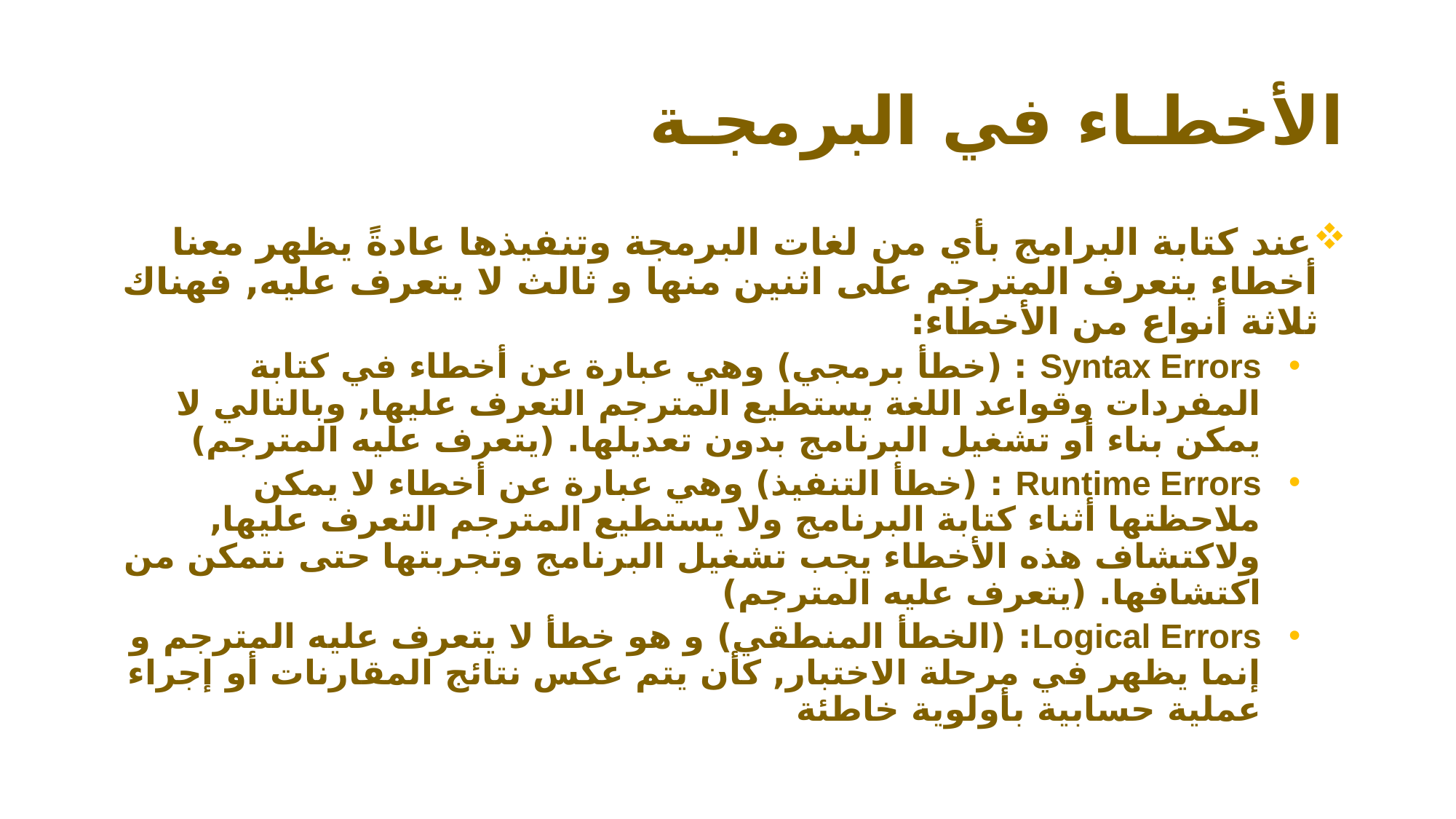

# الأخطـاء في البرمجـة
عند كتابة البرامج بأي من لغات البرمجة وتنفيذها عادةً يظهر معنا أخطاء يتعرف المترجم على اثنين منها و ثالث لا يتعرف عليه, فهناك ثلاثة أنواع من الأخطاء:
Syntax Errors : (خطأ برمجي) وهي عبارة عن أخطاء في كتابة المفردات وقواعد اللغة يستطيع المترجم التعرف عليها, وبالتالي لا يمكن بناء أو تشغيل البرنامج بدون تعديلها. (يتعرف عليه المترجم)
Runtime Errors : (خطأ التنفيذ) وهي عبارة عن أخطاء لا يمكن ملاحظتها أثناء كتابة البرنامج ولا يستطيع المترجم التعرف عليها, ولاكتشاف هذه الأخطاء يجب تشغيل البرنامج وتجربتها حتى نتمكن من اكتشافها. (يتعرف عليه المترجم)
Logical Errors: (الخطأ المنطقي) و هو خطأ لا يتعرف عليه المترجم و إنما يظهر في مرحلة الاختبار, كأن يتم عكس نتائج المقارنات أو إجراء عملية حسابية بأولوية خاطئة